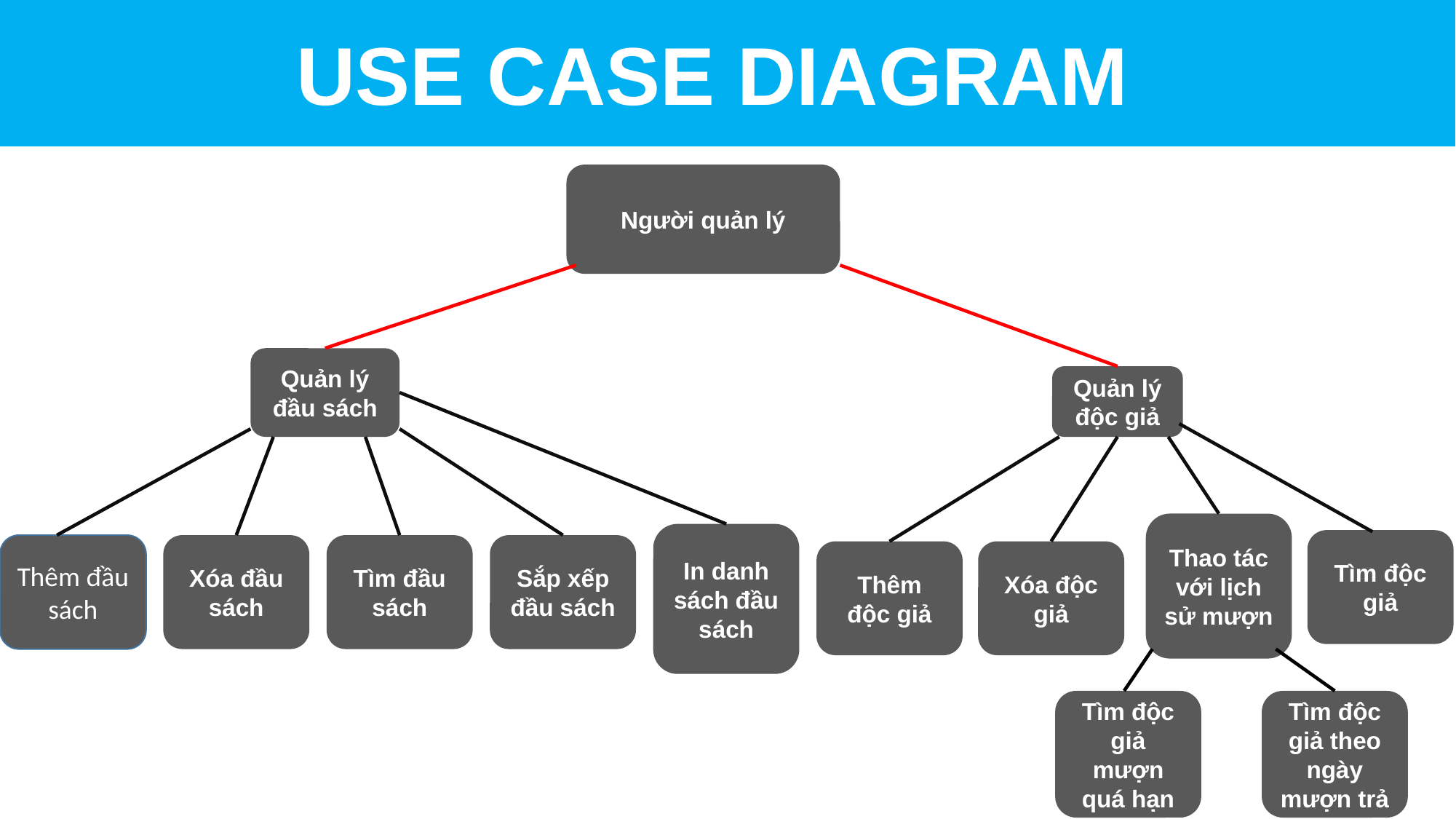

USE CASE DIAGRAM
Người quản lý
Quản lý đầu sách
Quản lý độc giả
Thao tác với lịch sử mượn
In danh sách đầu sách
Tìm độc giả
Thêm đầu sách
Xóa đầu sách
Tìm đầu sách
Sắp xếp đầu sách
Xóa độc giả
Thêm độc giả
Tìm độc giả mượn quá hạn
Tìm độc giả theo ngày mượn trả